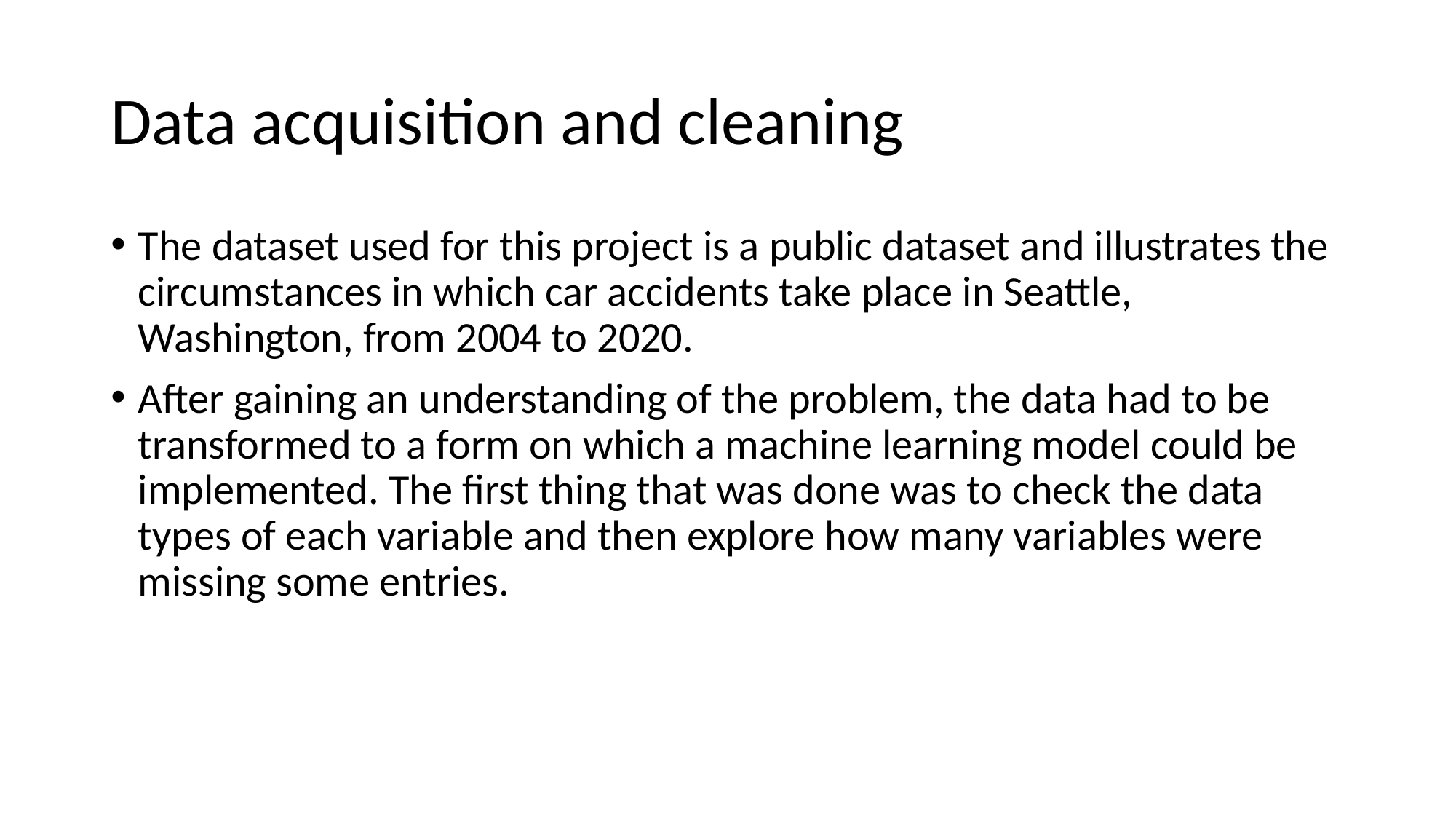

# Data acquisition and cleaning
The dataset used for this project is a public dataset and illustrates the circumstances in which car accidents take place in Seattle, Washington, from 2004 to 2020.
After gaining an understanding of the problem, the data had to be transformed to a form on which a machine learning model could be implemented. The first thing that was done was to check the data types of each variable and then explore how many variables were missing some entries.